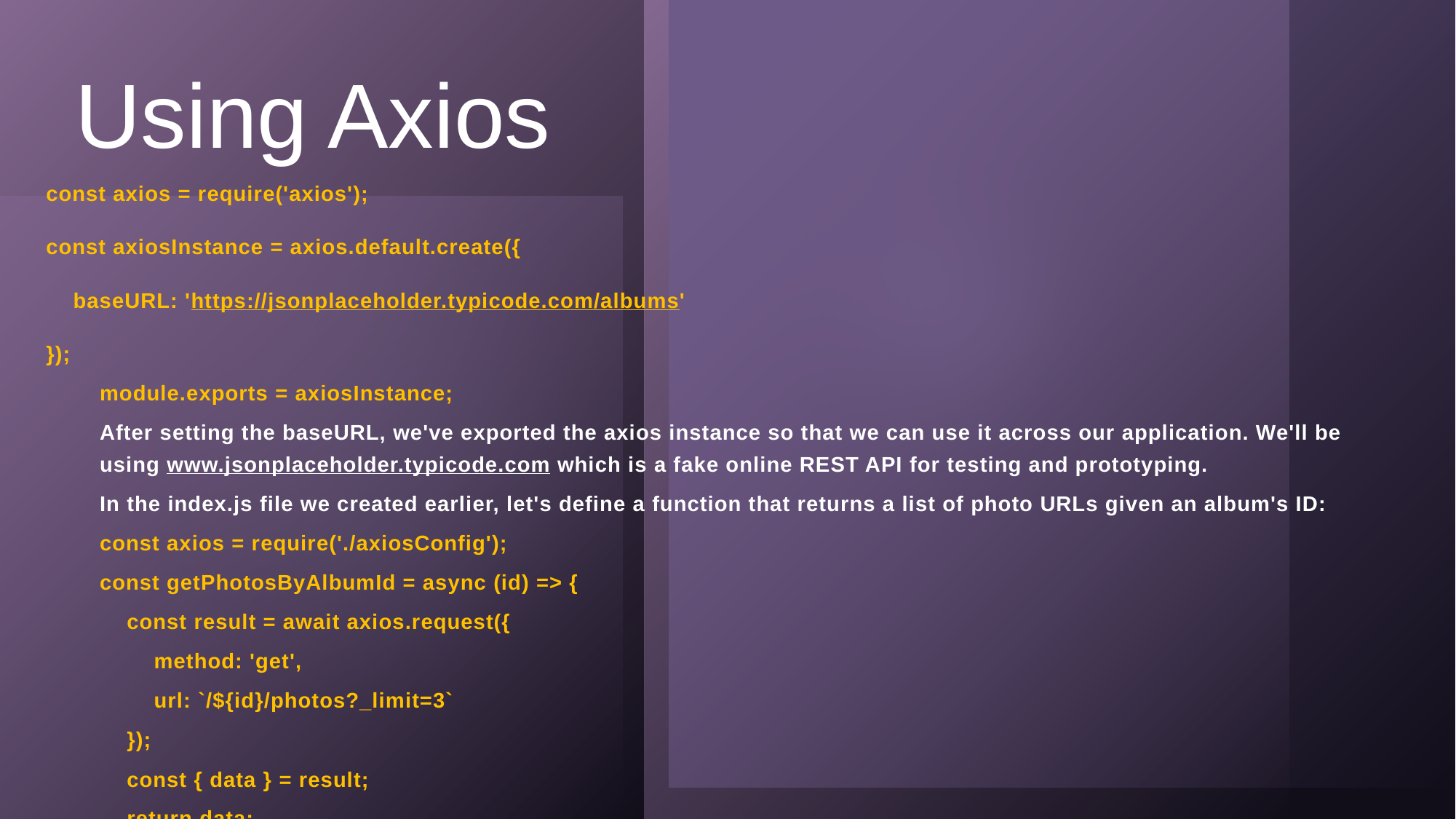

# Using Axios
const axios = require('axios');
const axiosInstance = axios.default.create({
    baseURL: 'https://jsonplaceholder.typicode.com/albums'
});
module.exports = axiosInstance;
After setting the baseURL, we've exported the axios instance so that we can use it across our application. We'll be using www.jsonplaceholder.typicode.com which is a fake online REST API for testing and prototyping.
In the index.js file we created earlier, let's define a function that returns a list of photo URLs given an album's ID:
const axios = require('./axiosConfig');
const getPhotosByAlbumId = async (id) => {
    const result = await axios.request({
        method: 'get',
        url: `/${id}/photos?_limit=3`
    });
    const { data } = result;
    return data;
};
module.exports = getPhotosByAlbumId;

To hit our API we simply use the axios.request() method of our axios instance. We pass in the name of the method, which in our case is a get and the url which we will invoke.
The string we pass to the url field will be concatenated to the baseURL from axiosConfig.js.
Now, let's set up a Jest test for this function.